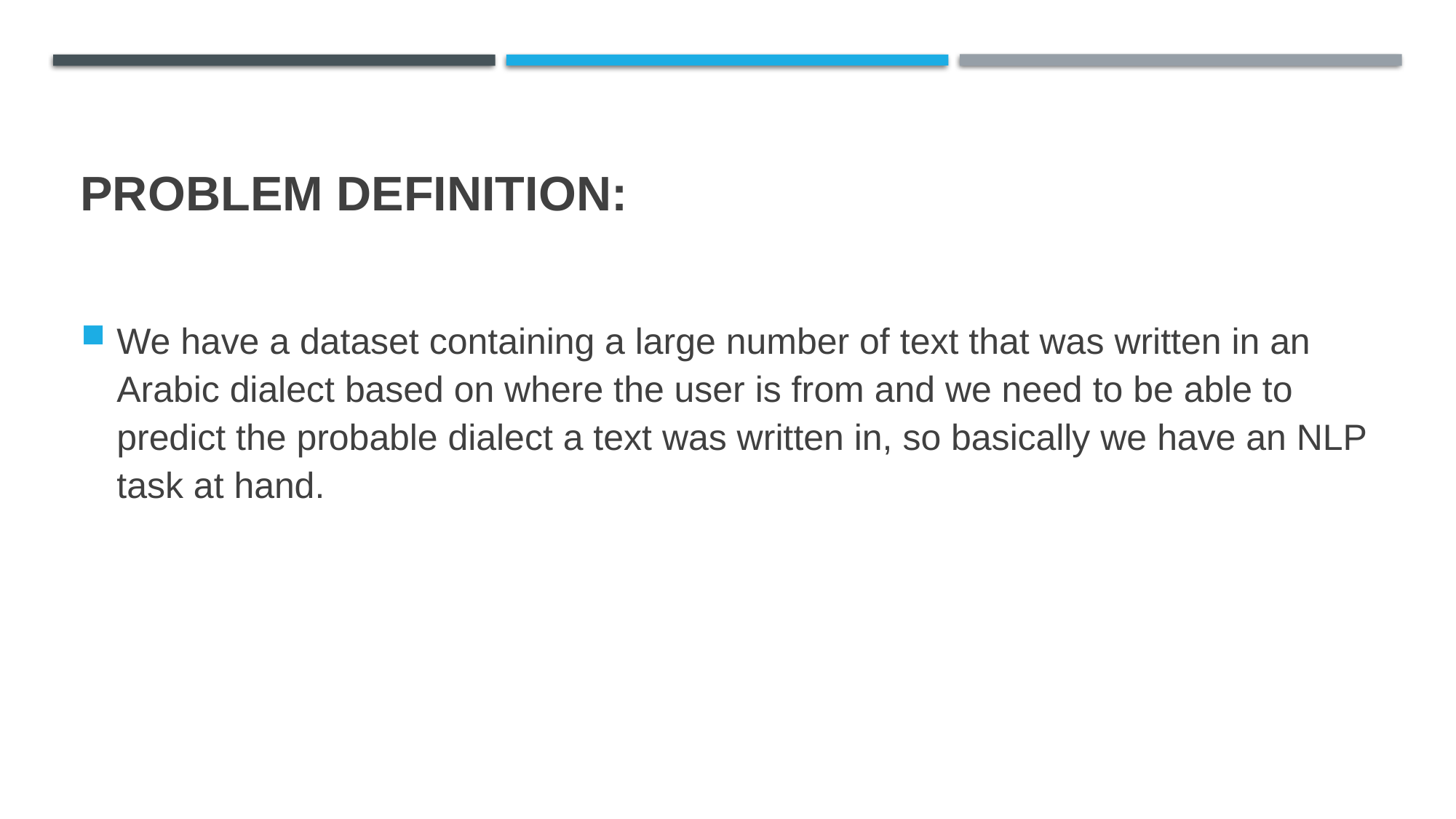

# Problem Definition:
We have a dataset containing a large number of text that was written in an Arabic dialect based on where the user is from and we need to be able to predict the probable dialect a text was written in, so basically we have an NLP task at hand.